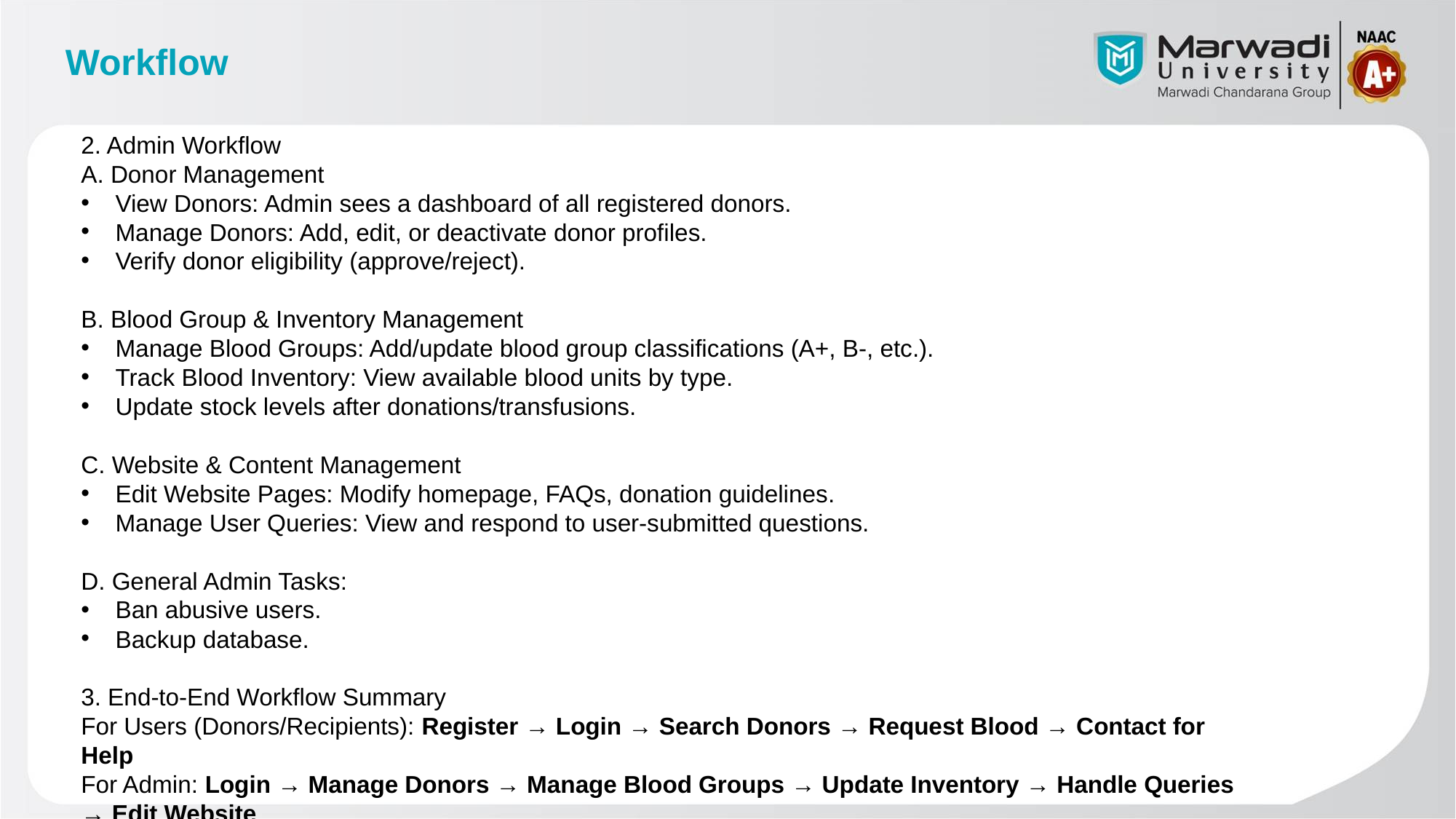

# Workflow

2. Admin Workflow
A. Donor Management
View Donors: Admin sees a dashboard of all registered donors.
Manage Donors: Add, edit, or deactivate donor profiles.
Verify donor eligibility (approve/reject).

B. Blood Group & Inventory Management
Manage Blood Groups: Add/update blood group classifications (A+, B-, etc.).
Track Blood Inventory: View available blood units by type.
Update stock levels after donations/transfusions.

C. Website & Content Management
Edit Website Pages: Modify homepage, FAQs, donation guidelines.
Manage User Queries: View and respond to user-submitted questions.

D. General Admin Tasks:
Ban abusive users.
Backup database.

3. End-to-End Workflow Summary
For Users (Donors/Recipients): Register → Login → Search Donors → Request Blood → Contact for Help
For Admin: Login → Manage Donors → Manage Blood Groups → Update Inventory → Handle Queries → Edit Website